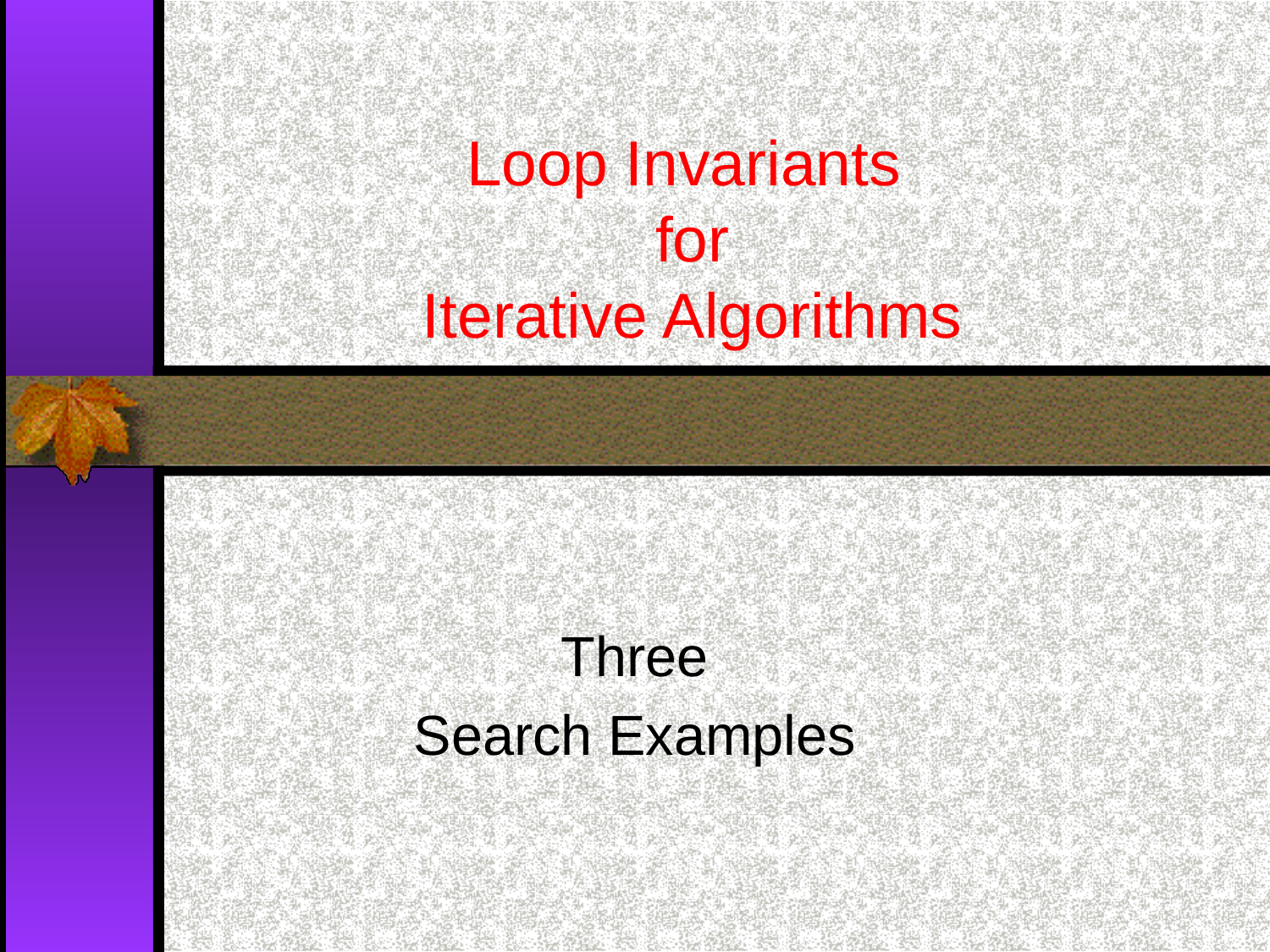

# Loop Invariants for Iterative Algorithms
Three
Search Examples